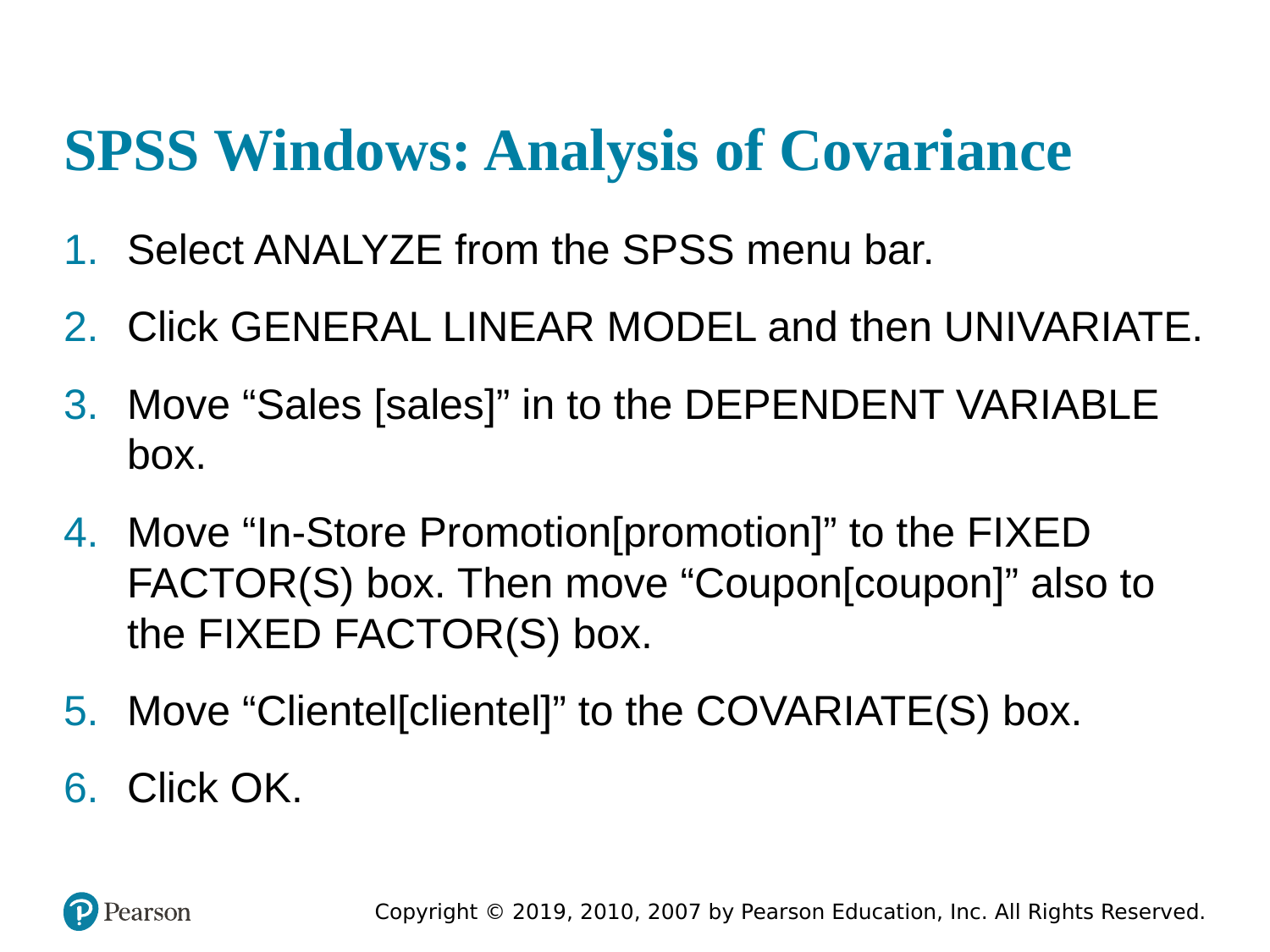

# SPSS Windows: Analysis of Covariance
Select ANALYZE from the SPSS menu bar.
Click GENERAL LINEAR MODEL and then UNIVARIATE.
Move “Sales [sales]” in to the DEPENDENT VARIABLE box.
Move “In-Store Promotion[promotion]” to the FIXED FACTOR(S) box. Then move “Coupon[coupon]” also to the FIXED FACTOR(S) box.
Move “Clientel[clientel]” to the COVARIATE(S) box.
Click OK.